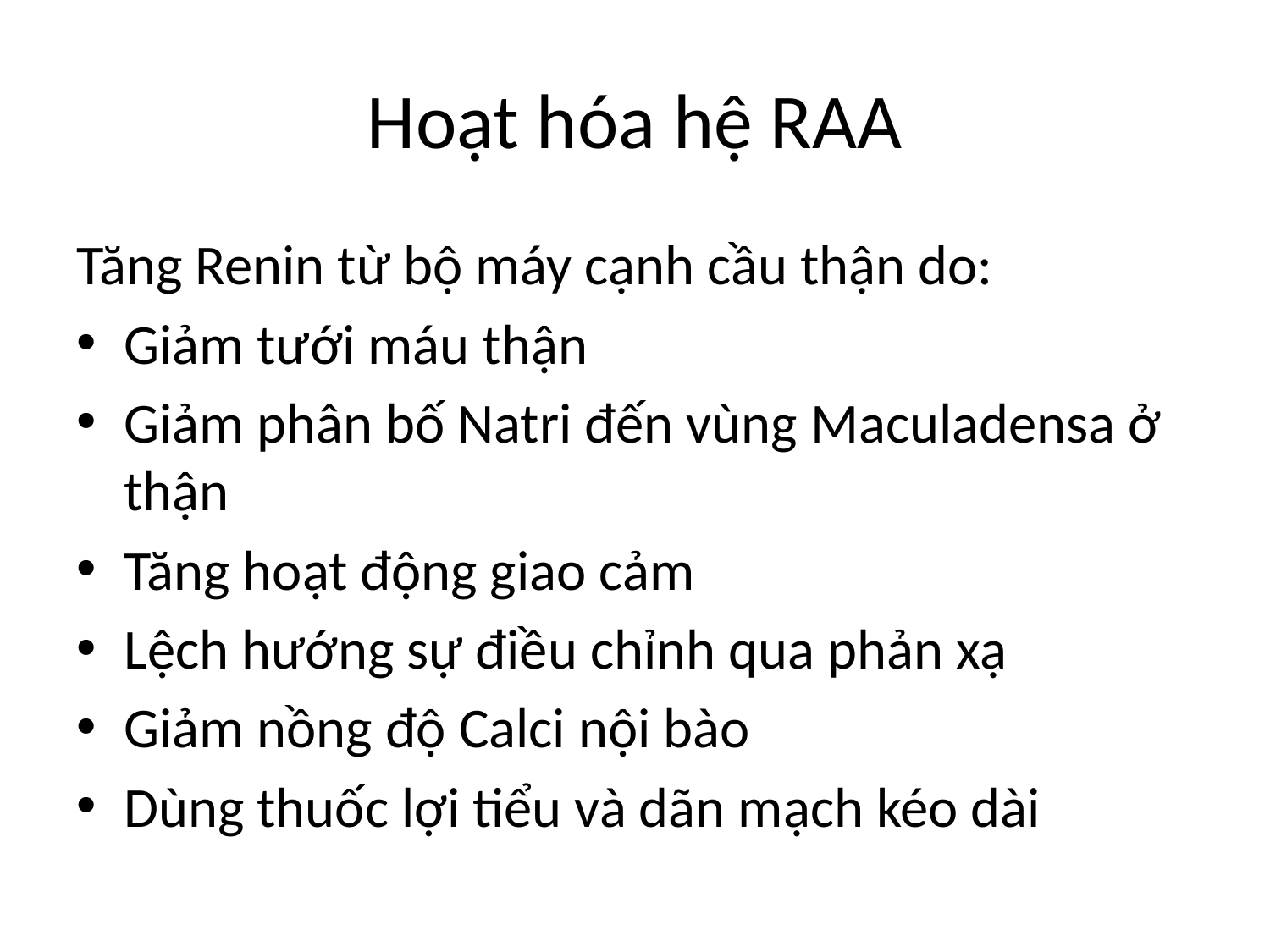

# Hoạt hóa hệ RAA
Tăng Renin từ bộ máy cạnh cầu thận do:
Giảm tưới máu thận
Giảm phân bố Natri đến vùng Maculadensa ở thận
Tăng hoạt động giao cảm
Lệch hướng sự điều chỉnh qua phản xạ
Giảm nồng độ Calci nội bào
Dùng thuốc lợi tiểu và dãn mạch kéo dài